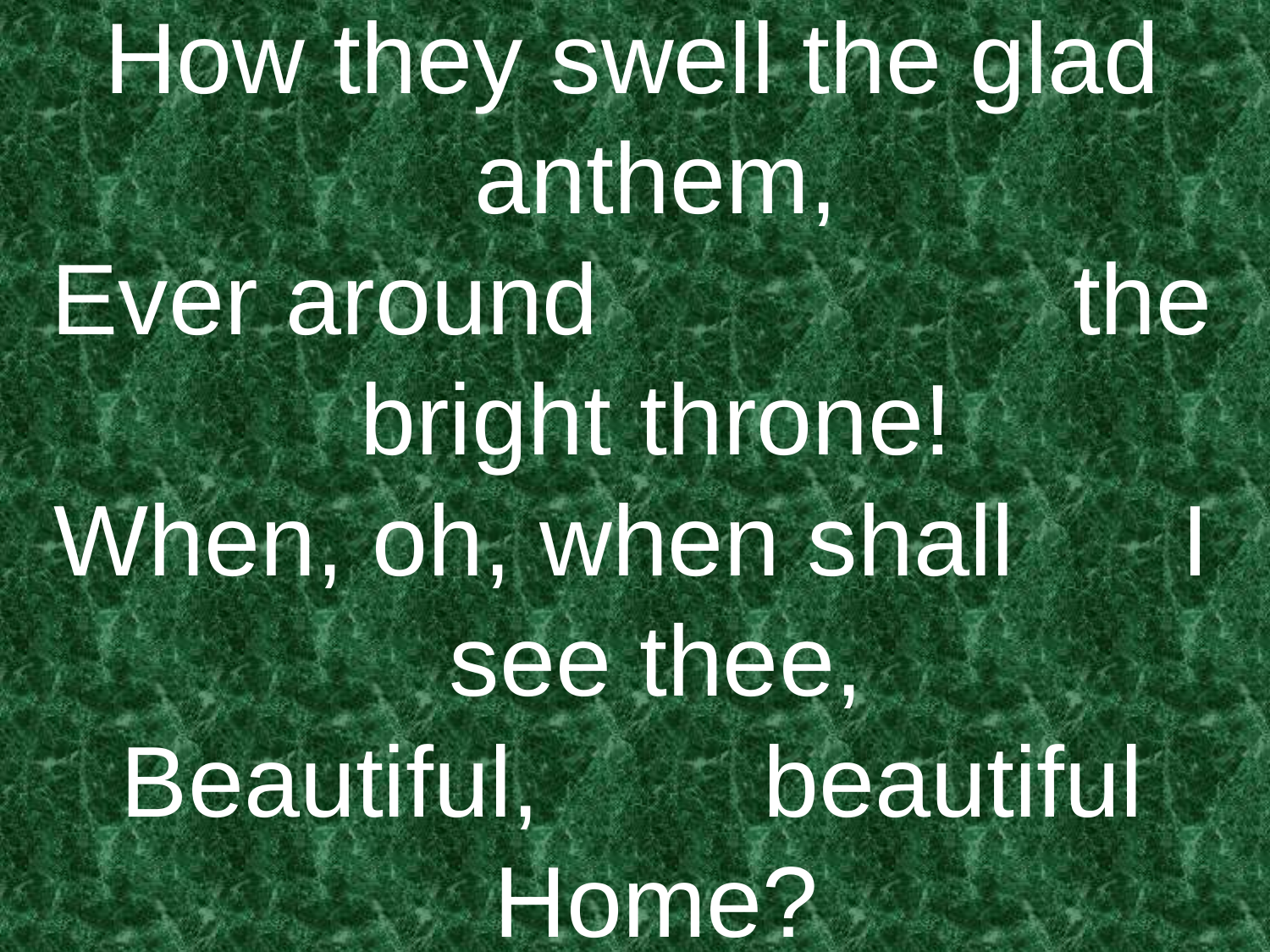

How they swell the glad anthem,
Ever around                 the bright throne!
When, oh, when shall      I see thee,
Beautiful,        beautiful Home?